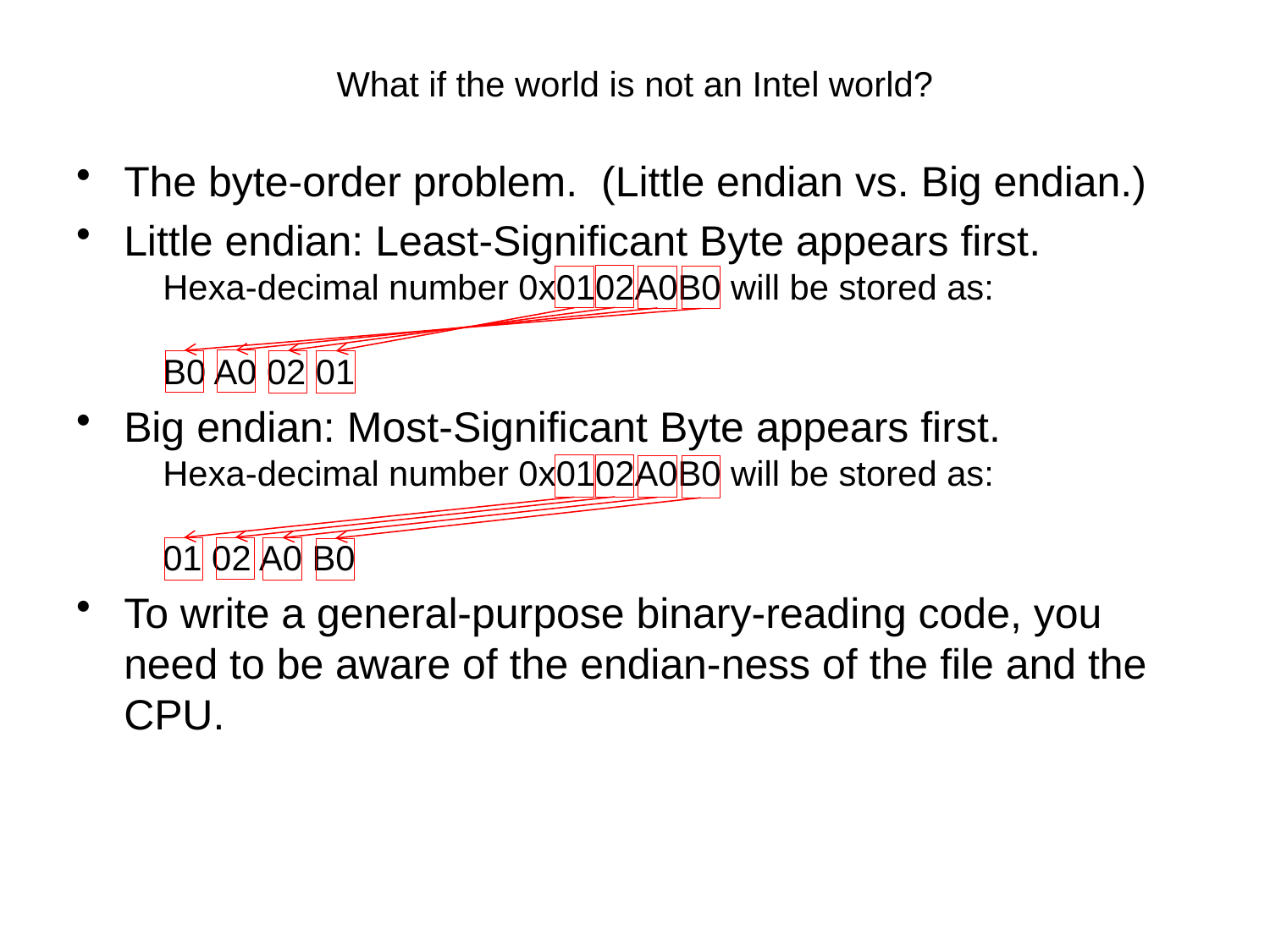

# What if the world is not an Intel world?
The byte-order problem.  (Little endian vs. Big endian.)
Little endian: Least-Significant Byte appears first.
    Hexa-decimal number 0x0102A0B0 will be stored as:
    B0 A0 02 01
Big endian: Most-Significant Byte appears first.
    Hexa-decimal number 0x0102A0B0 will be stored as:
    01 02 A0 B0
To write a general-purpose binary-reading code, you need to be aware of the endian-ness of the file and the CPU.